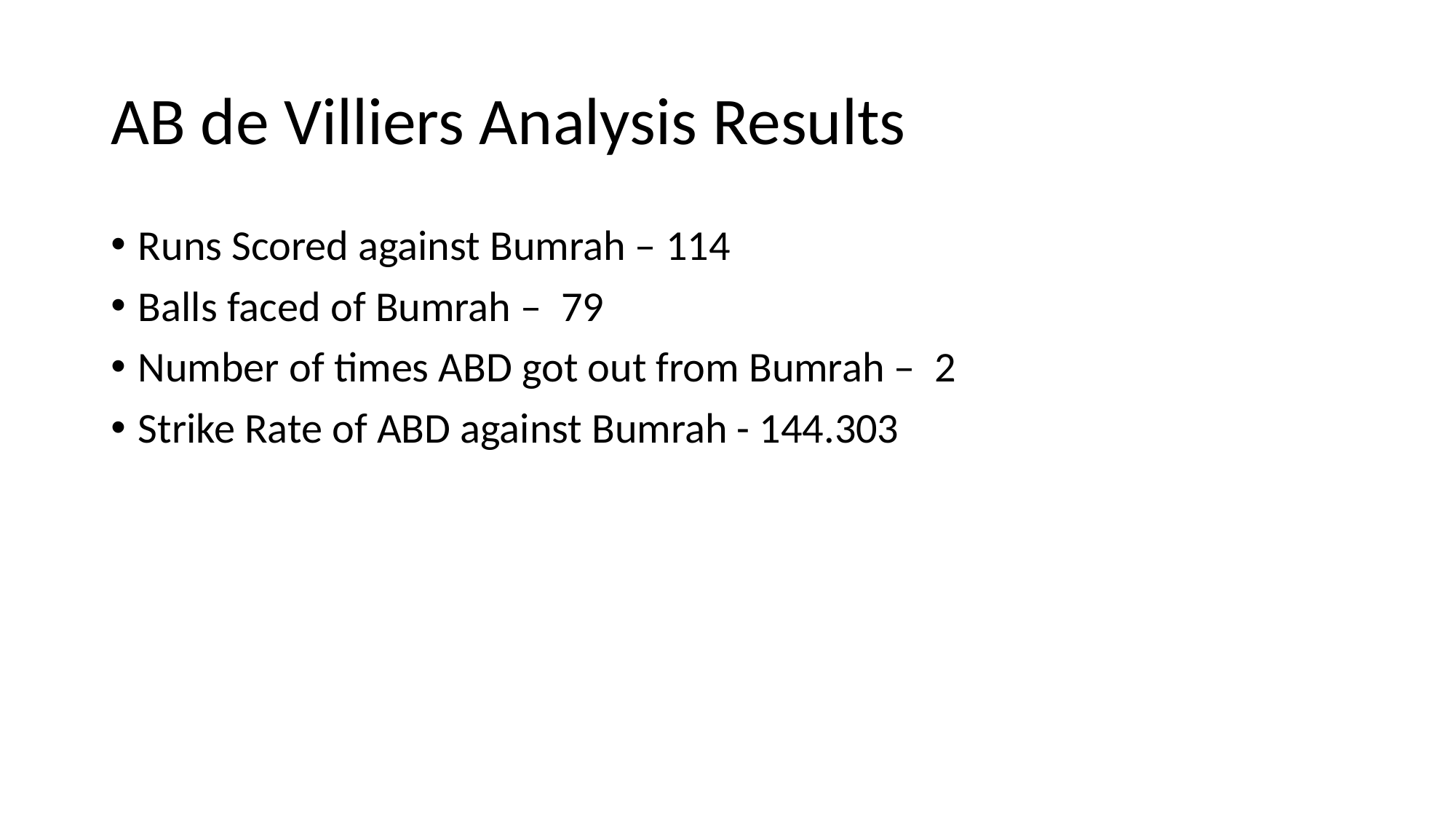

# AB de Villiers Analysis Results
Runs Scored against Bumrah – 114
Balls faced of Bumrah –  79
Number of times ABD got out from Bumrah –  2
Strike Rate of ABD against Bumrah - 144.303